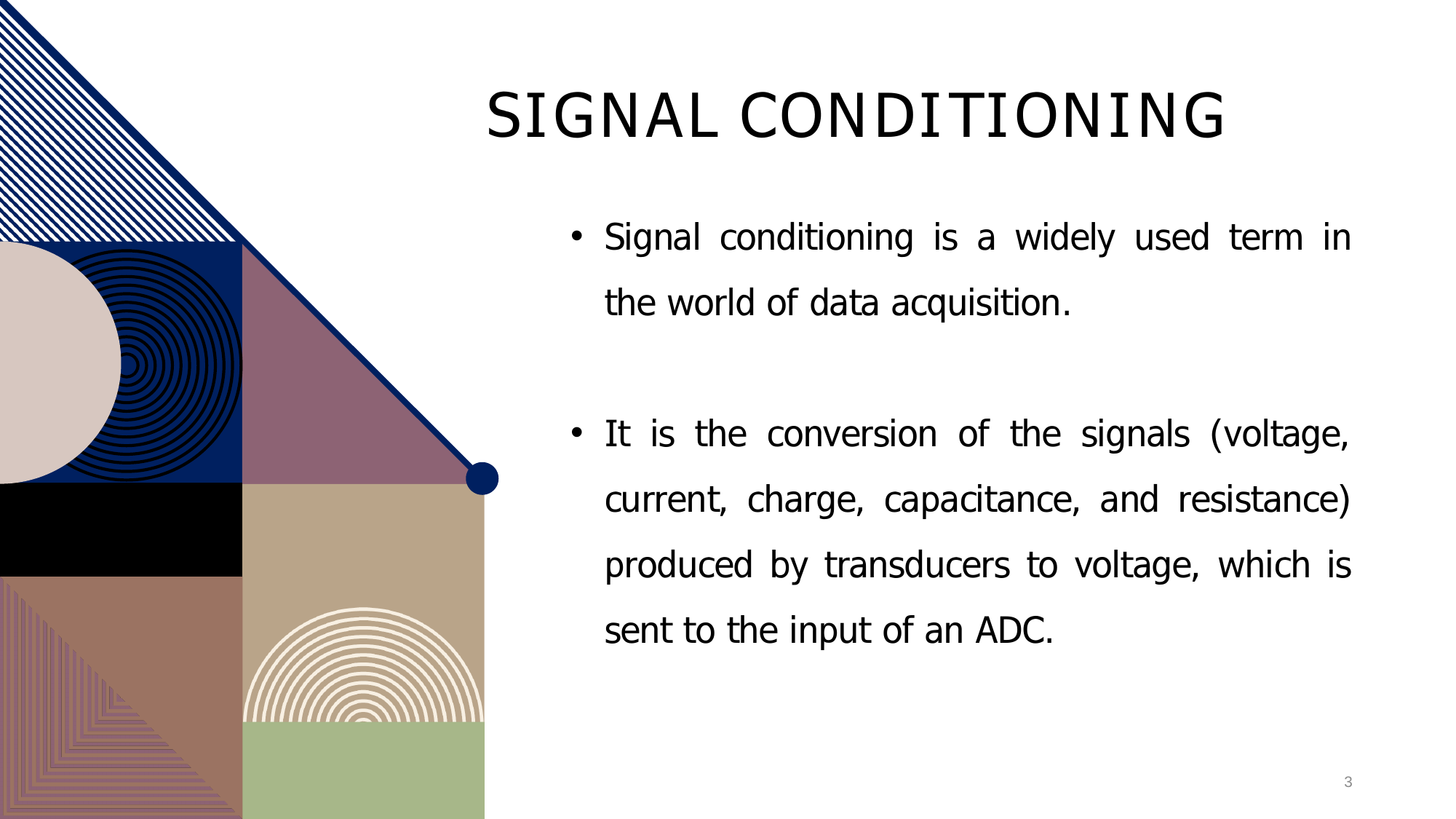

# Signal conditioning
Signal conditioning is a widely used term in the world of data acquisition.

It is the conversion of the signals (voltage, current, charge, capacitance, and resistance) produced by transducers to voltage, which is sent to the input of an ADC.
3